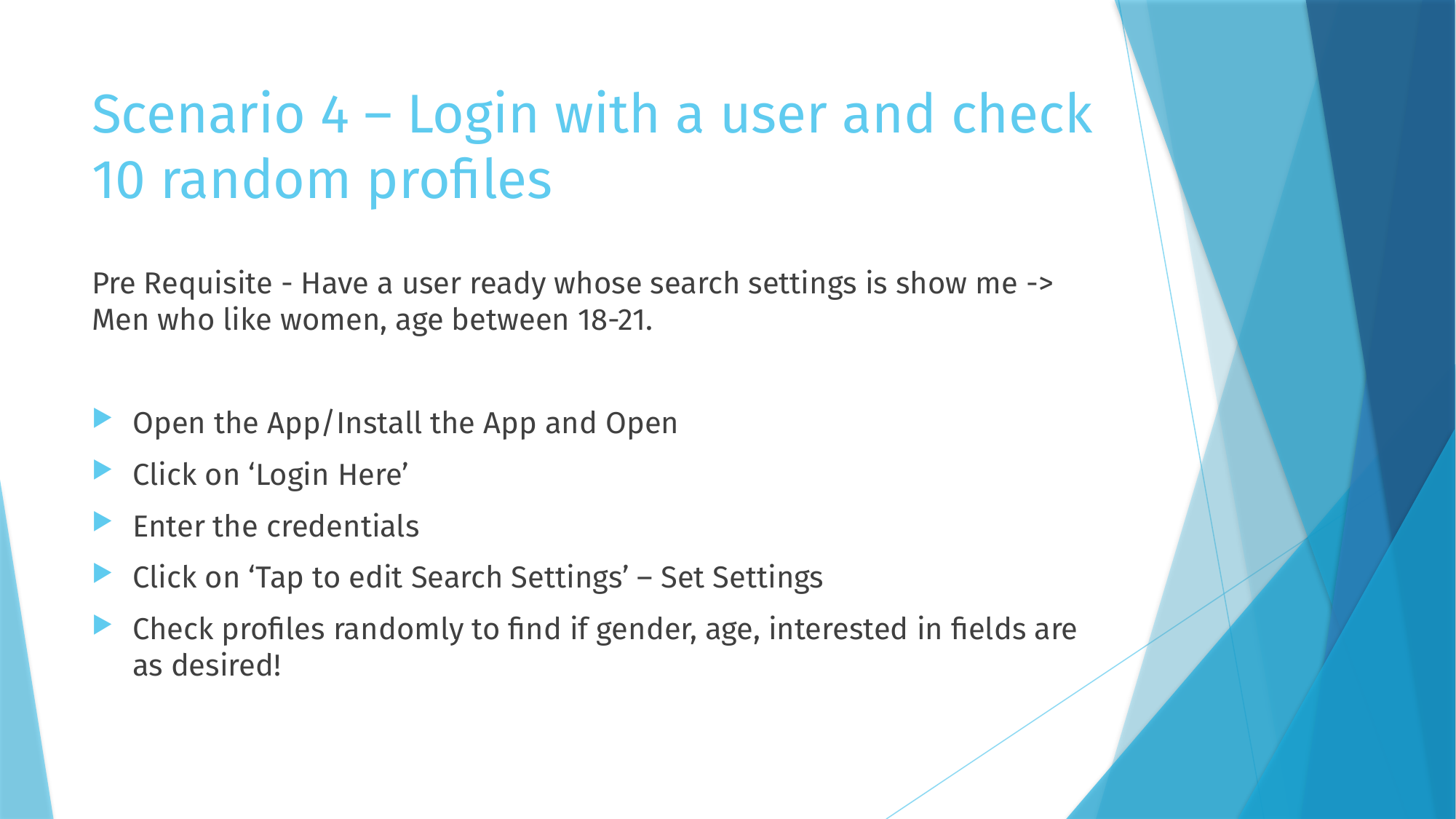

# Scenario 4 – Login with a user and check 10 random profiles
Pre Requisite - Have a user ready whose search settings is show me -> Men who like women, age between 18-21.

Open the App/Install the App and Open
Click on ‘Login Here’
Enter the credentials
Click on ‘Tap to edit Search Settings’ – Set Settings
Check profiles randomly to find if gender, age, interested in fields are as desired!